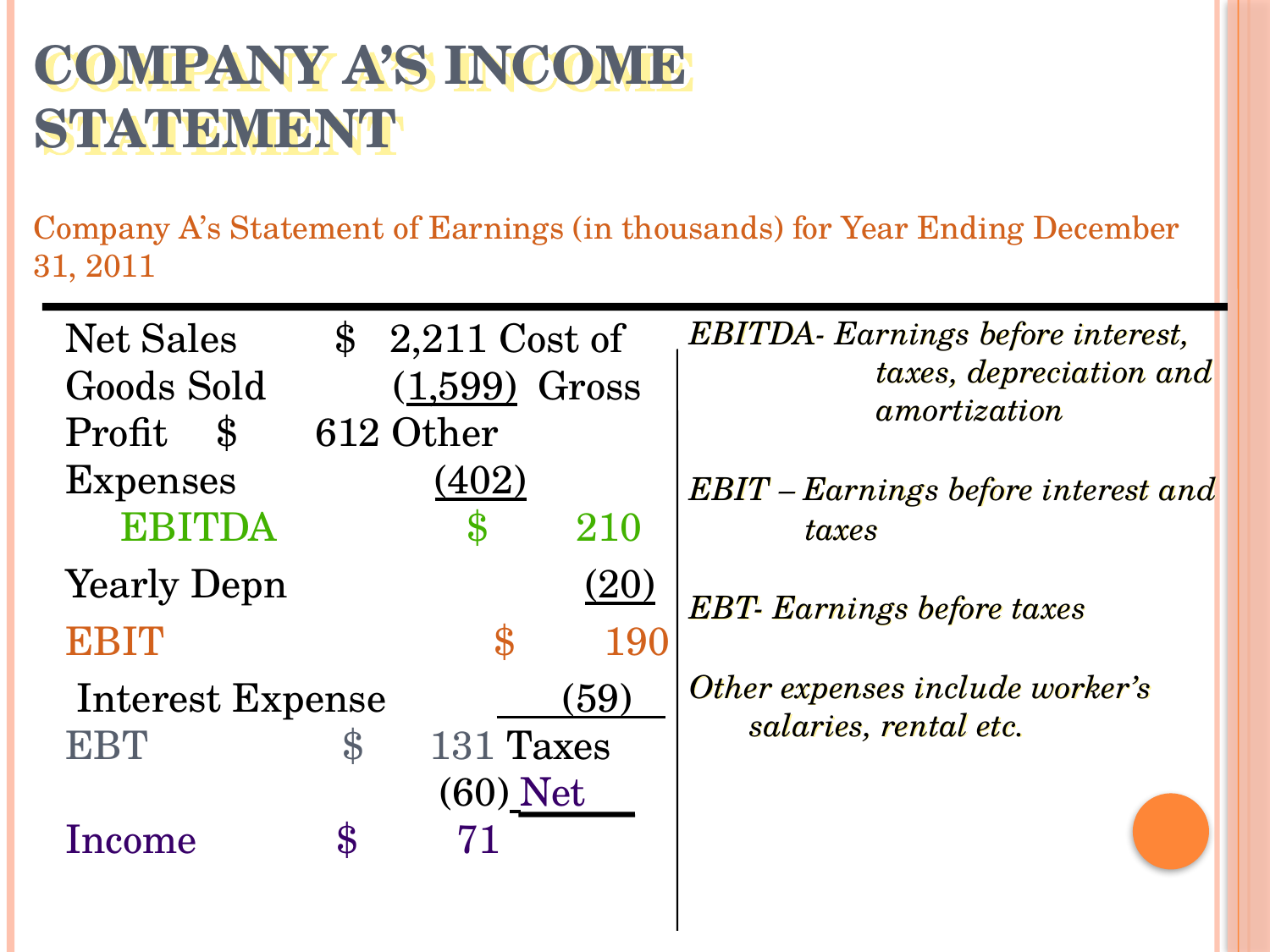

# Company A’s Income Statement
Company A’s Statement of Earnings (in thousands) for Year Ending December 31, 2011

Net Sales		   $   2,211 Cost of Goods Sold            (1,599)	Gross Profit 	   $       612 Other Expenses                       (402)                   EBITDA	               $        210
Yearly Depn                           (20)
EBIT                              $        190
 Interest Expense	             (59)    EBT 		                         $      131 Taxes 	                                    (60) Net Income		    $         71
EBITDA- Earnings before interest, 	taxes, depreciation and 	amortization

EBIT – Earnings before interest and
             taxes

EBT- Earnings before taxes

Other expenses include worker’s salaries, rental etc.